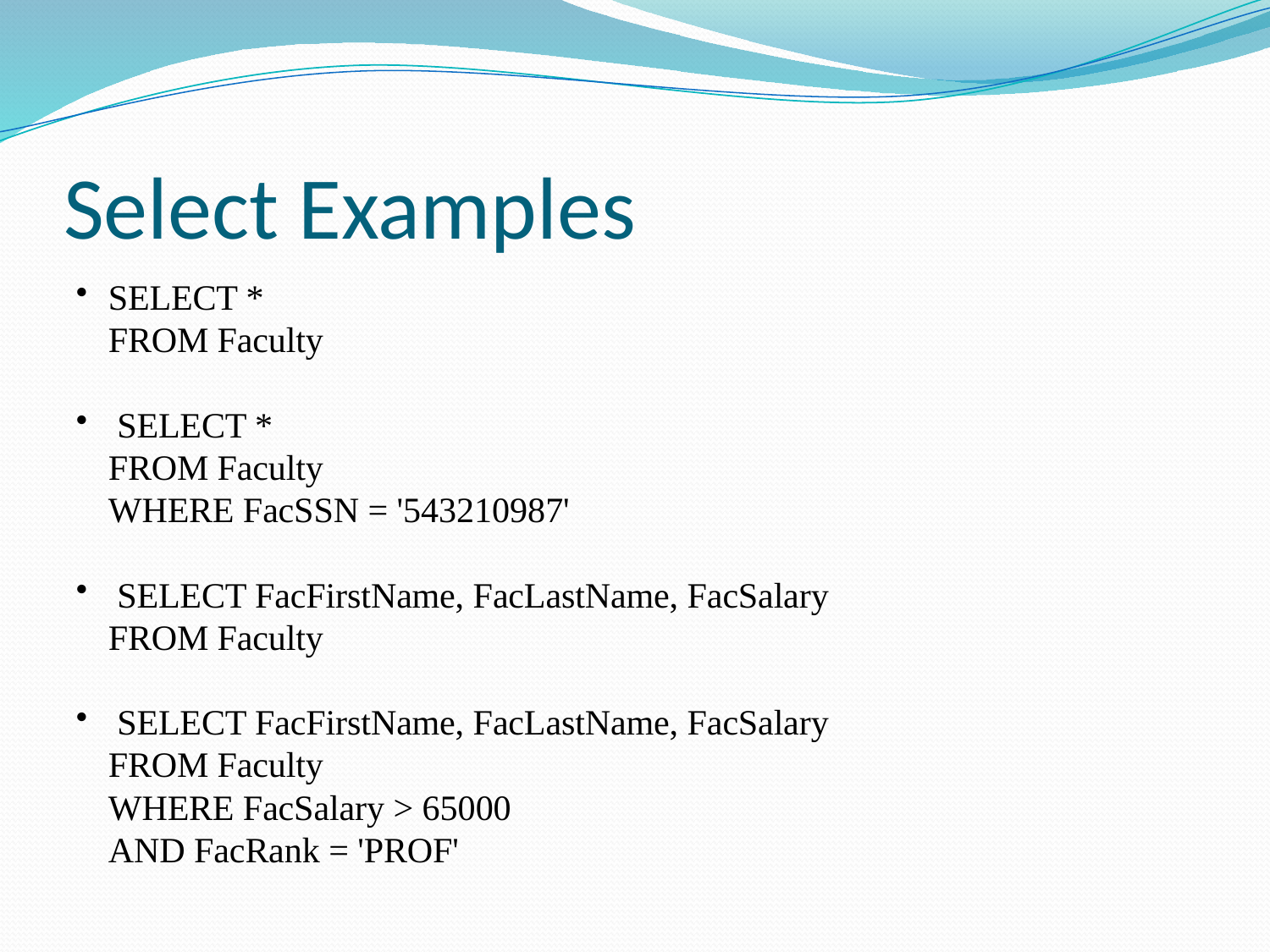

# Select Examples
SELECT *
	FROM Faculty

 SELECT *
	FROM Faculty
	WHERE FacSSN = '543210987'

 SELECT FacFirstName, FacLastName, FacSalary
	FROM Faculty

 SELECT FacFirstName, FacLastName, FacSalary
	FROM Faculty
	WHERE FacSalary > 65000
	AND FacRank = 'PROF'